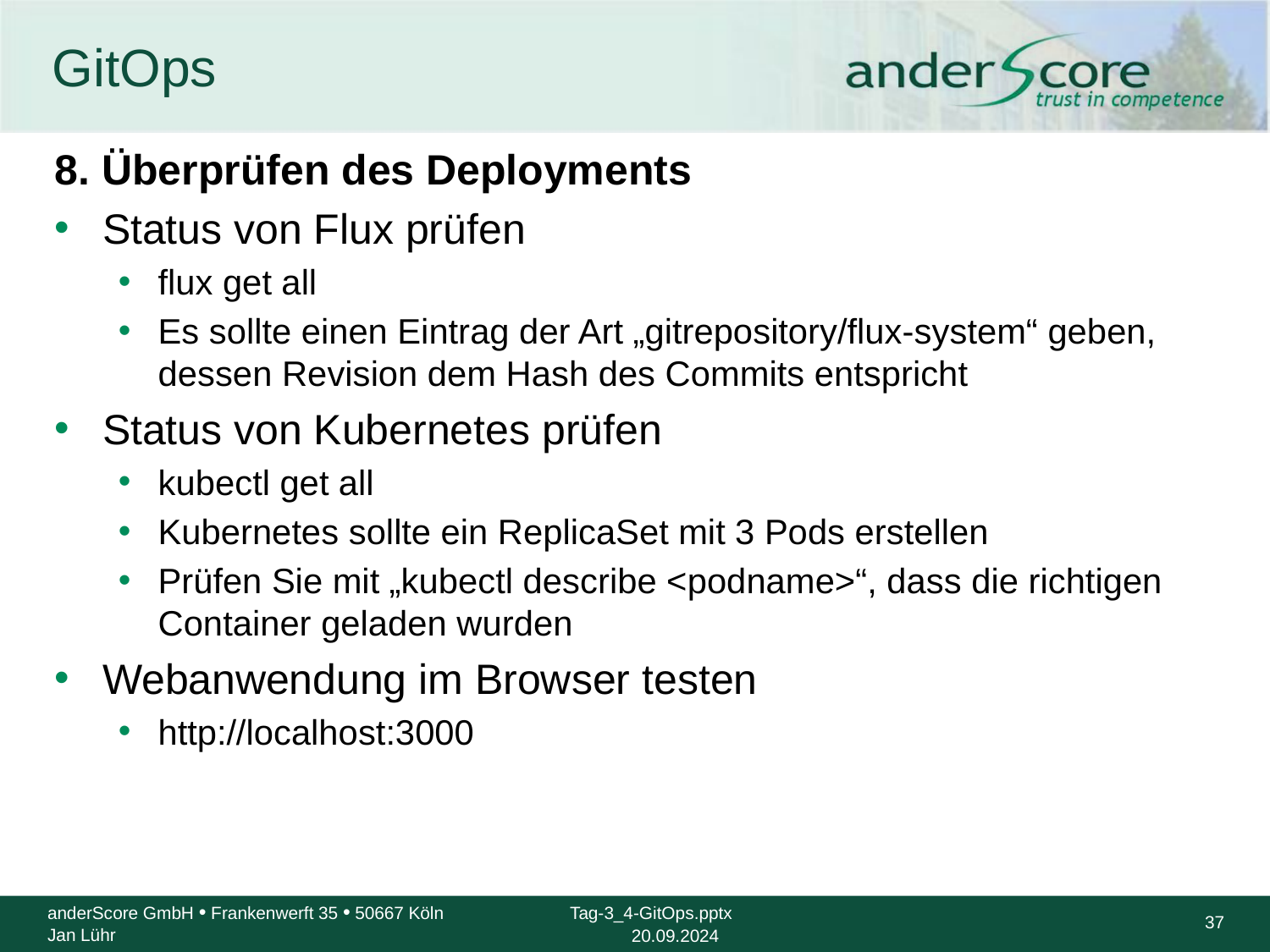

# GitOps
8. Überprüfen des Deployments
Status von Flux prüfen
flux get all
Es sollte einen Eintrag der Art „gitrepository/flux-system“ geben, dessen Revision dem Hash des Commits entspricht
Status von Kubernetes prüfen
kubectl get all
Kubernetes sollte ein ReplicaSet mit 3 Pods erstellen
Prüfen Sie mit „kubectl describe <podname>“, dass die richtigen Container geladen wurden
Webanwendung im Browser testen
http://localhost:3000